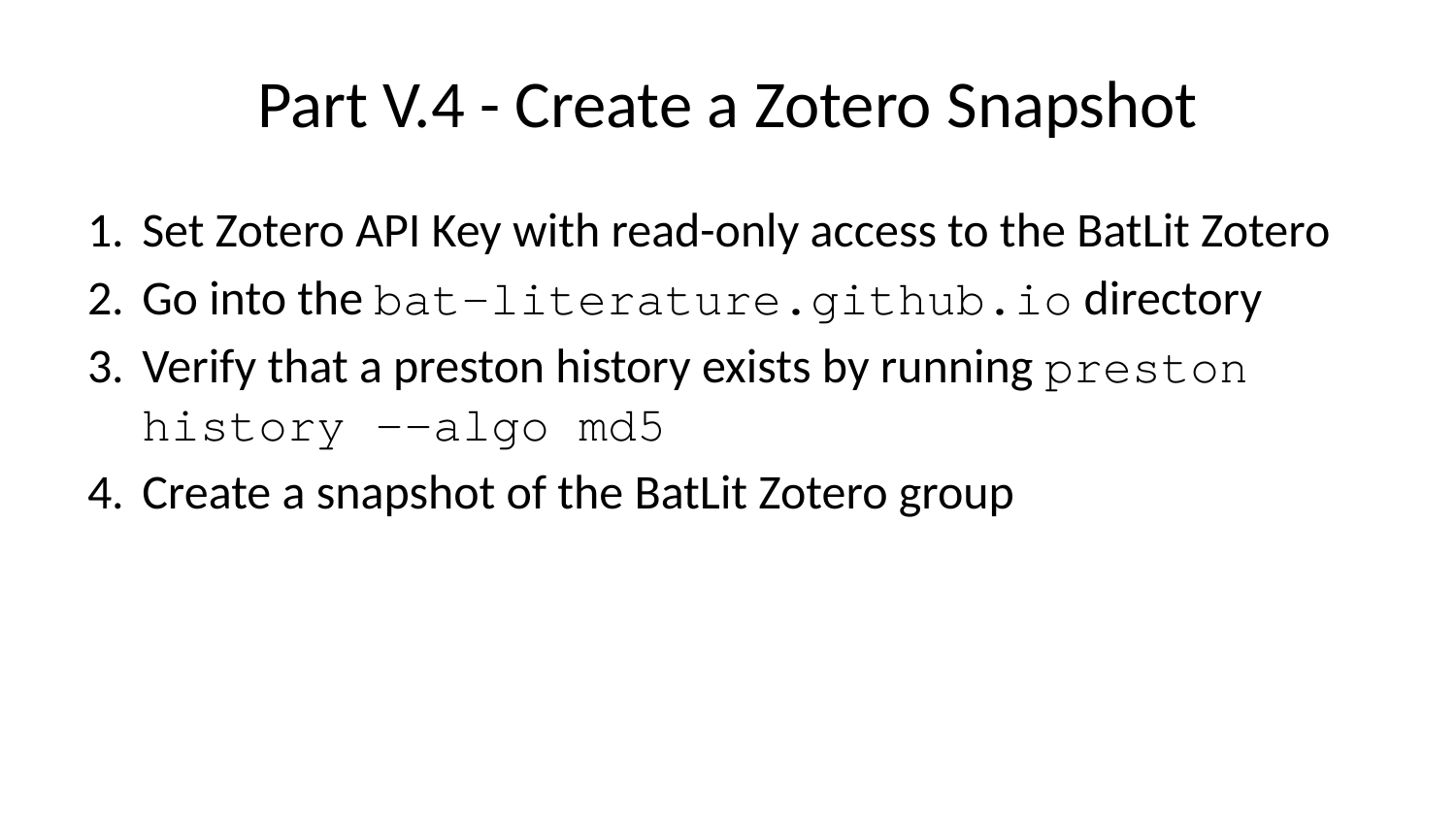

# Part V.4 - Create a Zotero Snapshot
Set Zotero API Key with read-only access to the BatLit Zotero
Go into the bat-literature.github.io directory
Verify that a preston history exists by running preston history --algo md5
Create a snapshot of the BatLit Zotero group